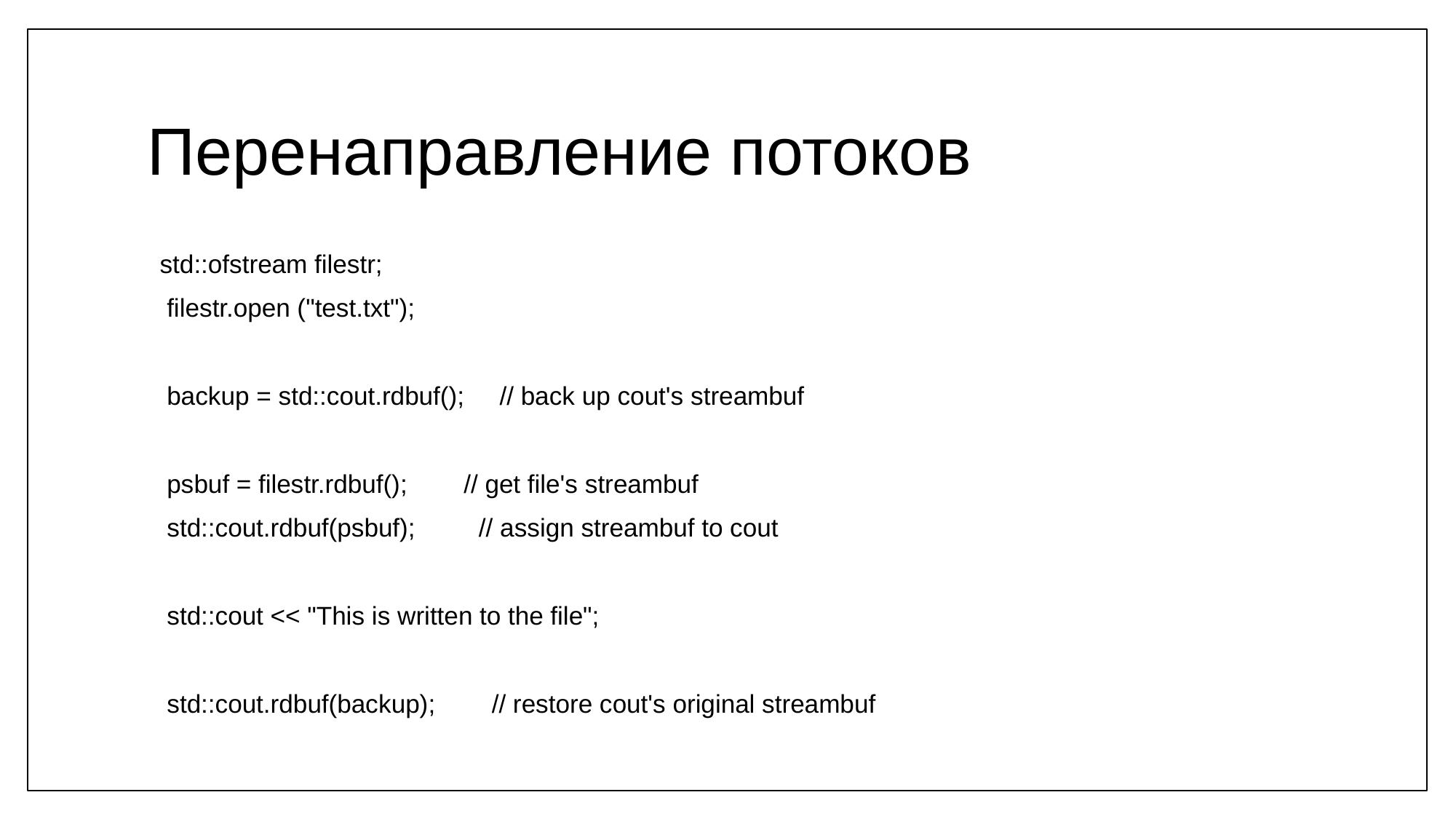

# Перенаправление потоков
 std::ofstream filestr;
  filestr.open ("test.txt");

  backup = std::cout.rdbuf();     // back up cout's streambuf

  psbuf = filestr.rdbuf();        // get file's streambuf
  std::cout.rdbuf(psbuf);         // assign streambuf to cout

  std::cout << "This is written to the file";

  std::cout.rdbuf(backup);        // restore cout's original streambuf